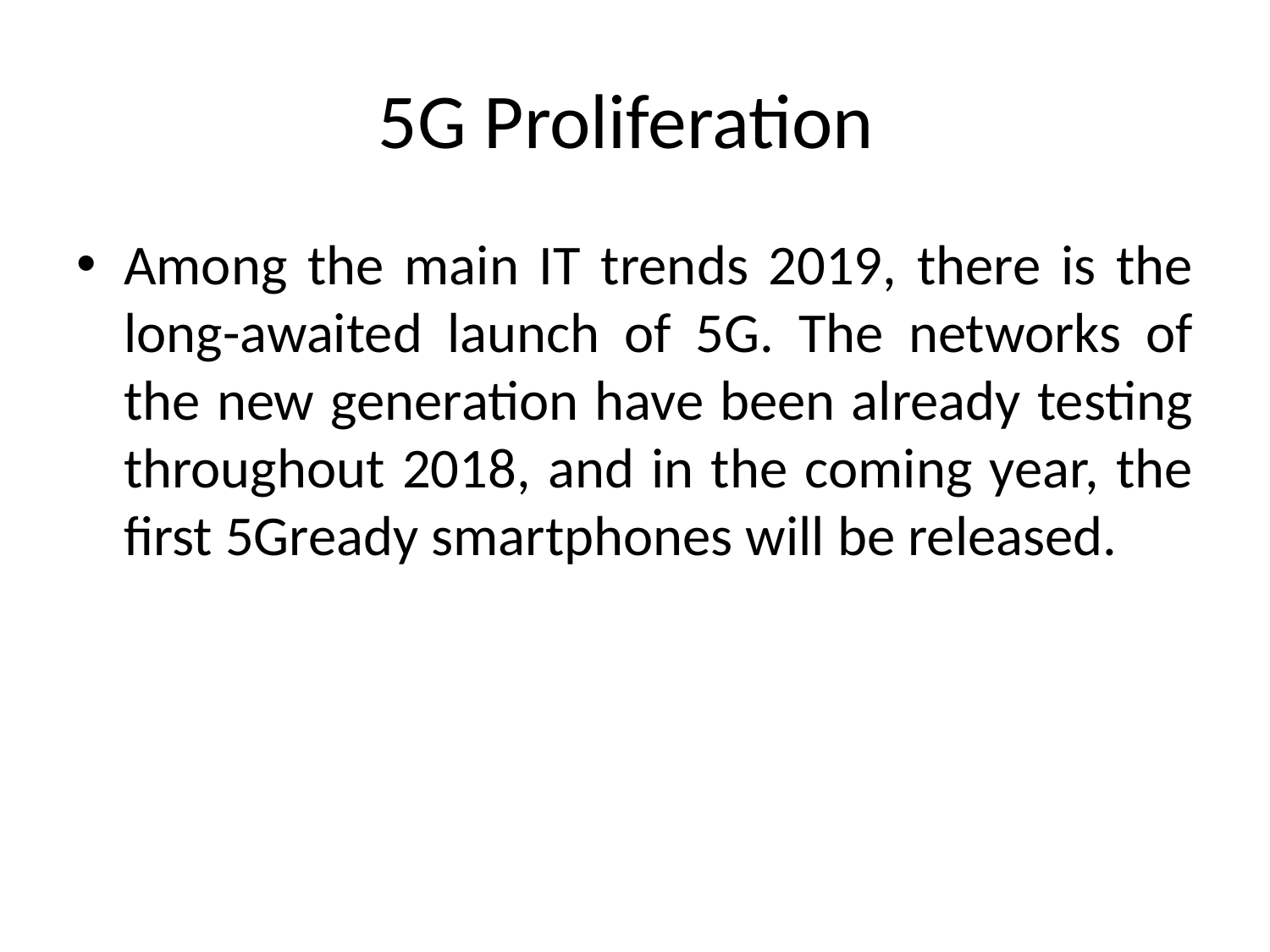

# 5G Proliferation
Among the main IT trends 2019, there is the long-awaited launch of 5G. The networks of the new generation have been already testing throughout 2018, and in the coming year, the first 5Gready smartphones will be released.